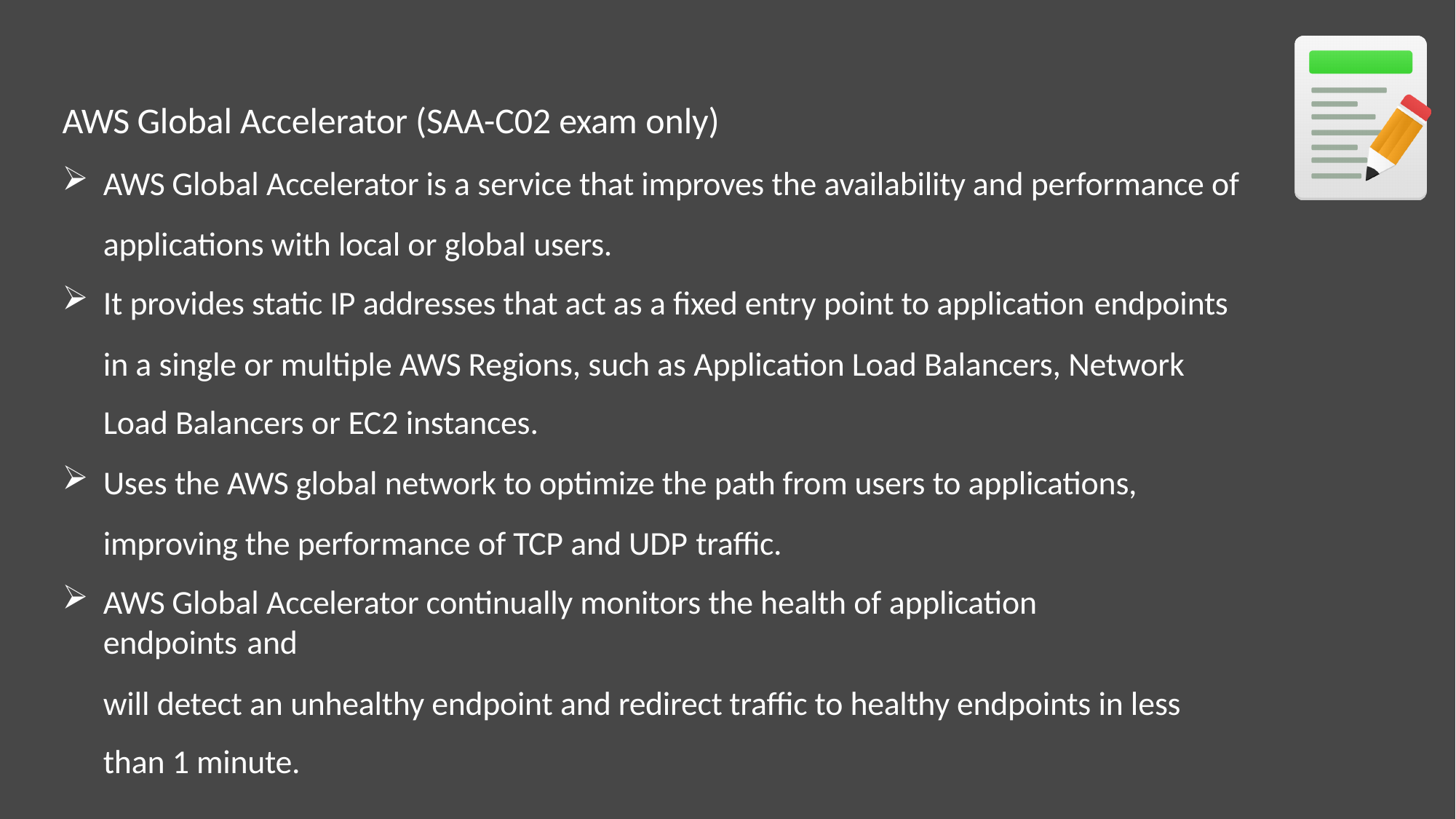

AWS Global Accelerator (SAA-C02 exam only)
AWS Global Accelerator is a service that improves the availability and performance of  applications with local or global users.
It provides static IP addresses that act as a fixed entry point to application endpoints
in a single or multiple AWS Regions, such as Application Load Balancers, Network  Load Balancers or EC2 instances.
Uses the AWS global network to optimize the path from users to applications,  improving the performance of TCP and UDP traffic.
AWS Global Accelerator continually monitors the health of application endpoints and
will detect an unhealthy endpoint and redirect traffic to healthy endpoints in less  than 1 minute.